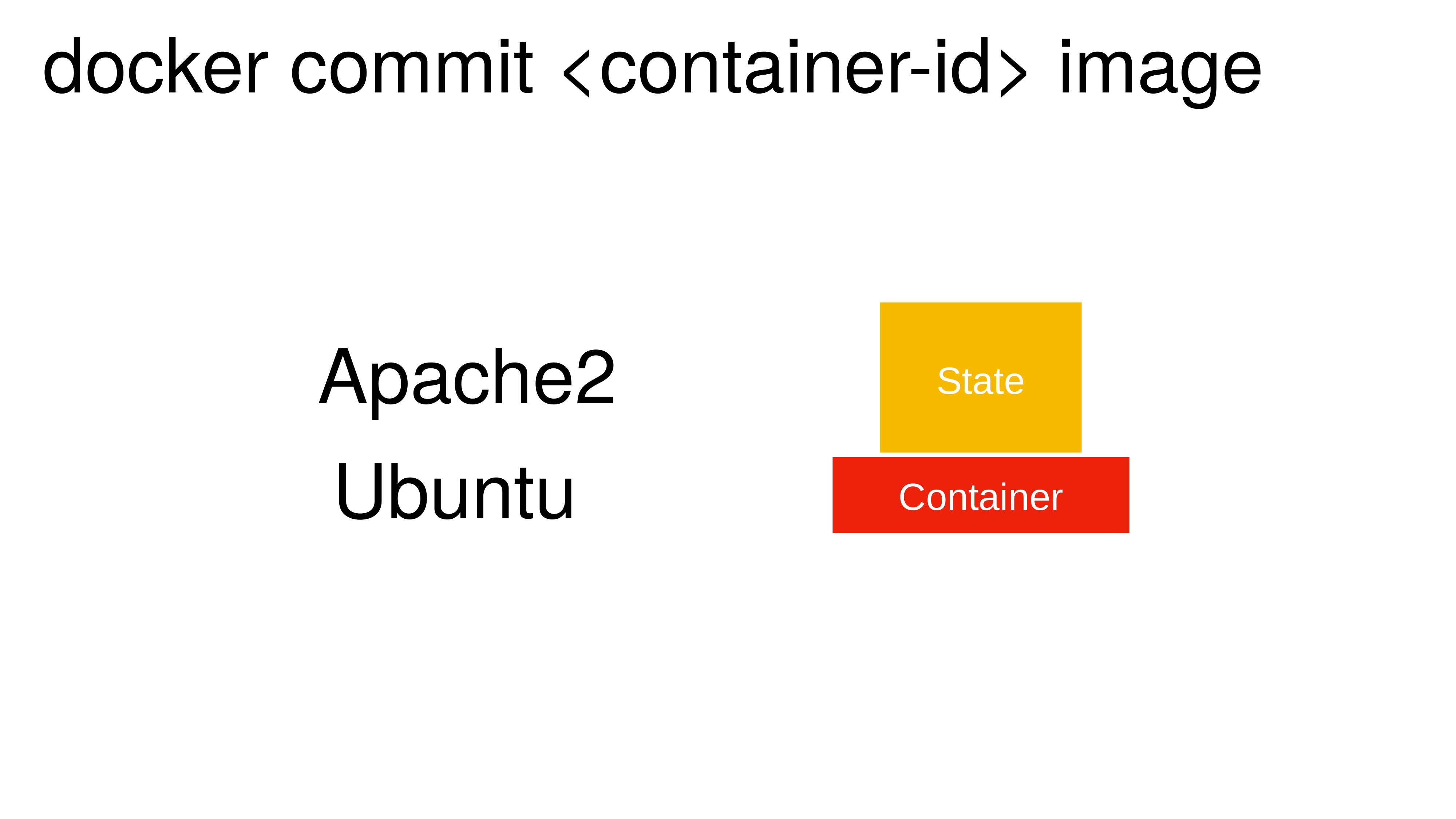

docker commit <container-id> image

Apache2
State
Ubuntu
Container